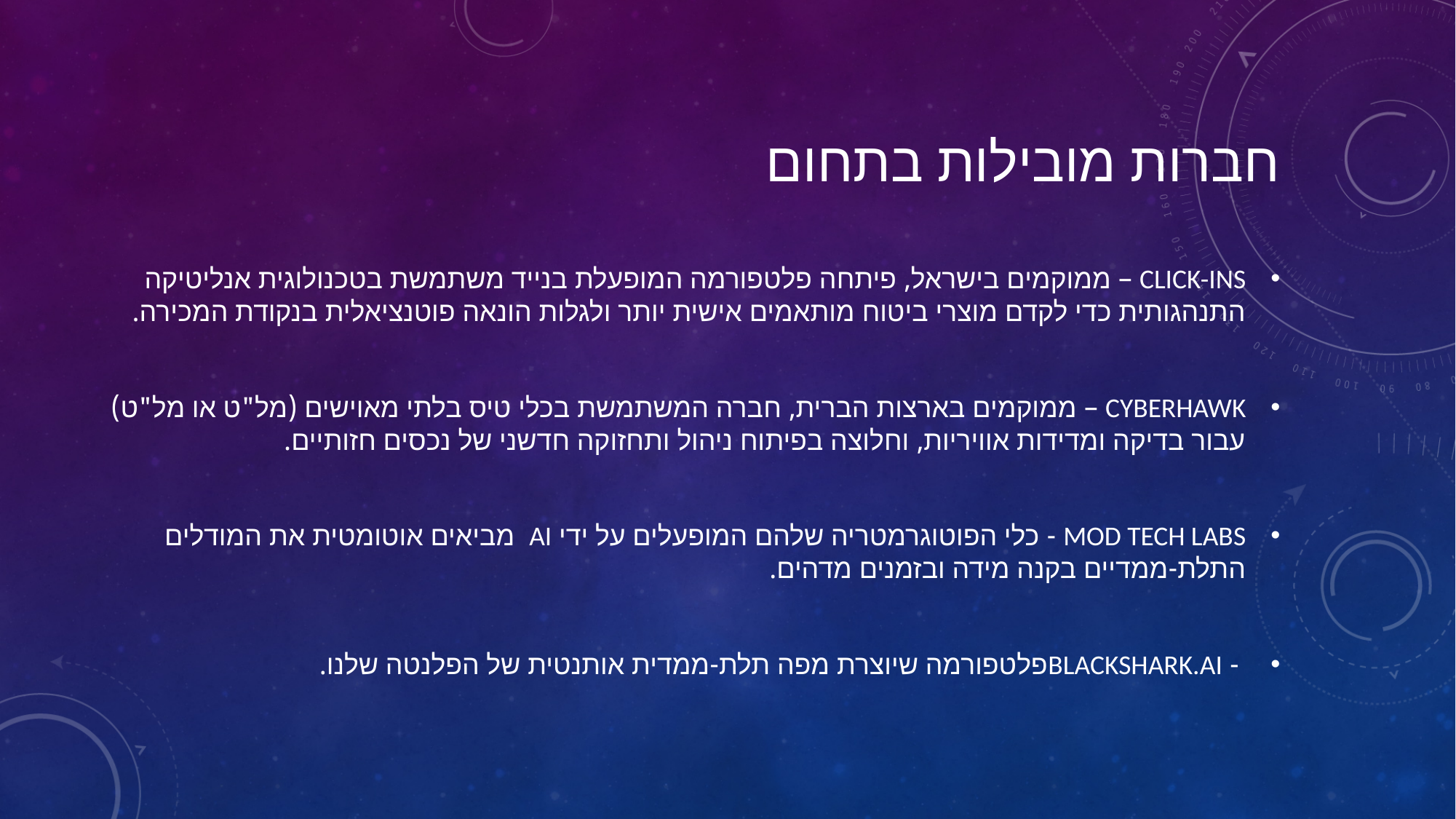

# חברות מובילות בתחום
CLICK-INS – ממוקמים בישראל, פיתחה פלטפורמה המופעלת בנייד משתמשת בטכנולוגית אנליטיקה התנהגותית כדי לקדם מוצרי ביטוח מותאמים אישית יותר ולגלות הונאה פוטנציאלית בנקודת המכירה.

CYBERHAWK – ממוקמים בארצות הברית, חברה המשתמשת בכלי טיס בלתי מאוישים (מל"ט או מל"ט) עבור בדיקה ומדידות אוויריות, וחלוצה בפיתוח ניהול ותחזוקה חדשני של נכסים חזותיים.

MOD TECH LABS - כלי הפוטוגרמטריה שלהם המופעלים על ידי AI  מביאים אוטומטית את המודלים התלת-ממדיים בקנה מידה ובזמנים מדהים.

 - BLACKSHARK.AIפלטפורמה שיוצרת מפה תלת-ממדית אותנטית של הפלנטה שלנו.